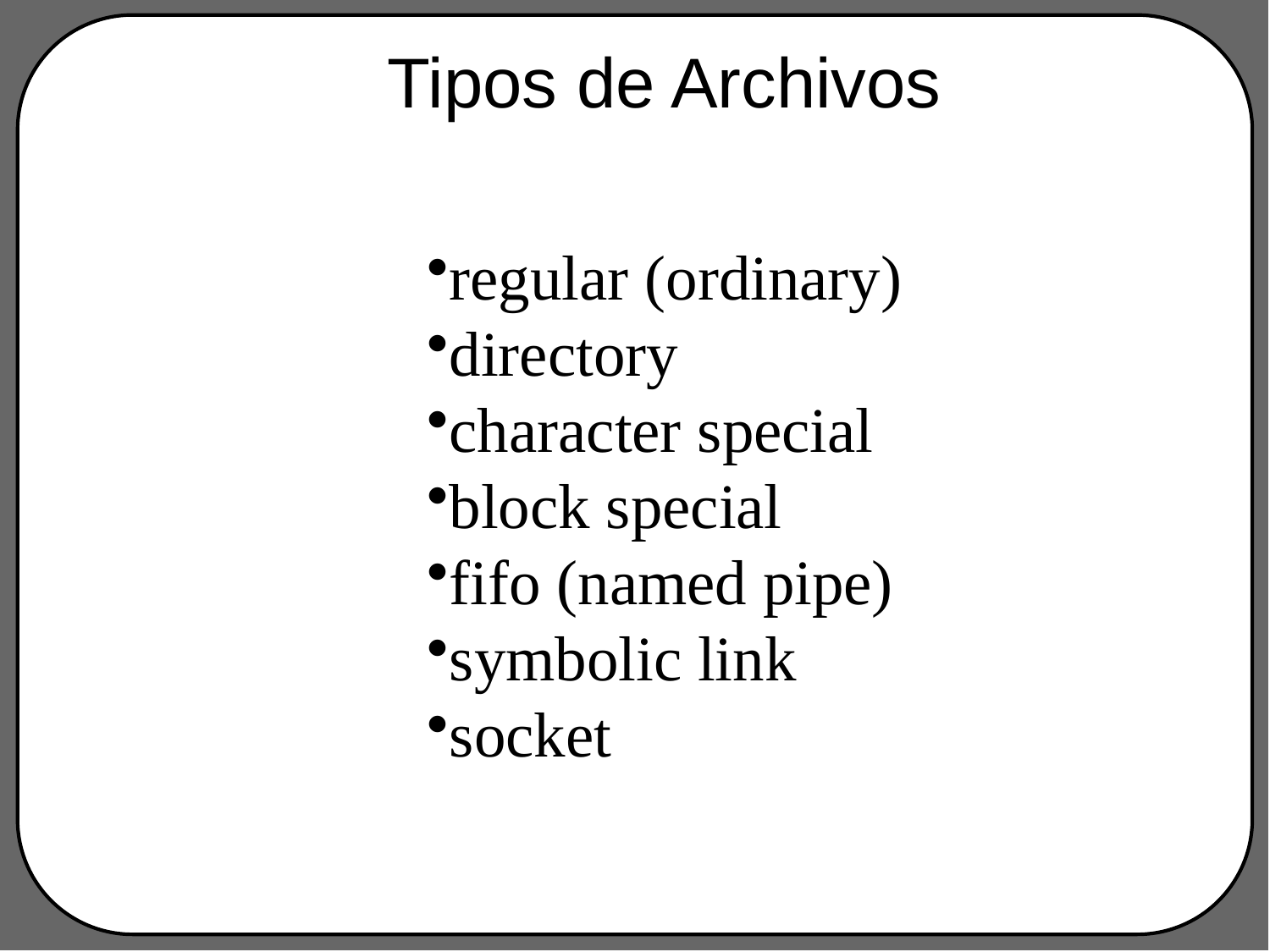

# Tipos de Archivos
regular (ordinary)
directory
character special
block special
fifo (named pipe)
symbolic link
socket